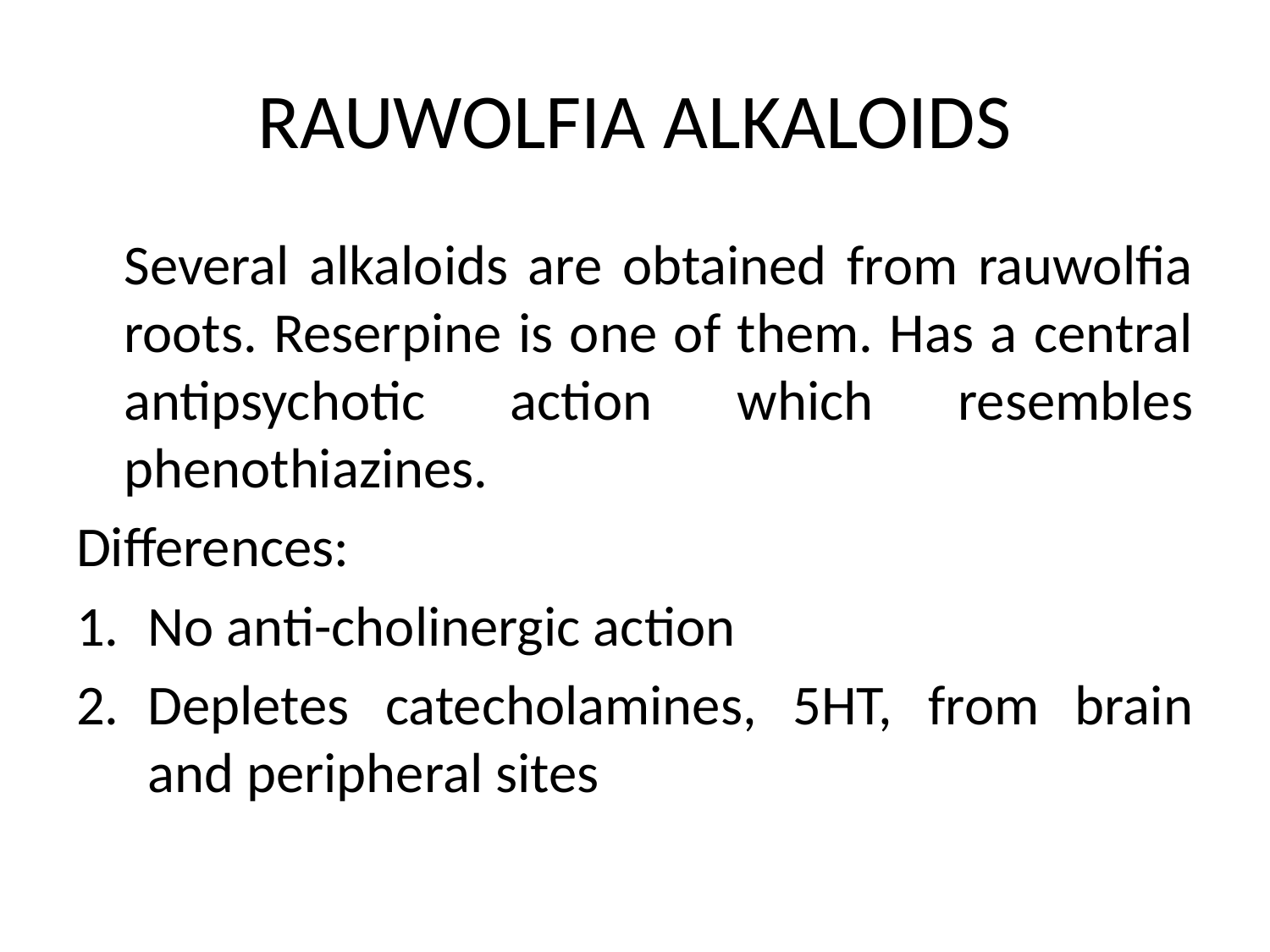

# RAUWOLFIA ALKALOIDS
	Several alkaloids are obtained from rauwolfia roots. Reserpine is one of them. Has a central antipsychotic action which resembles phenothiazines.
Differences:
No anti-cholinergic action
Depletes catecholamines, 5HT, from brain and peripheral sites